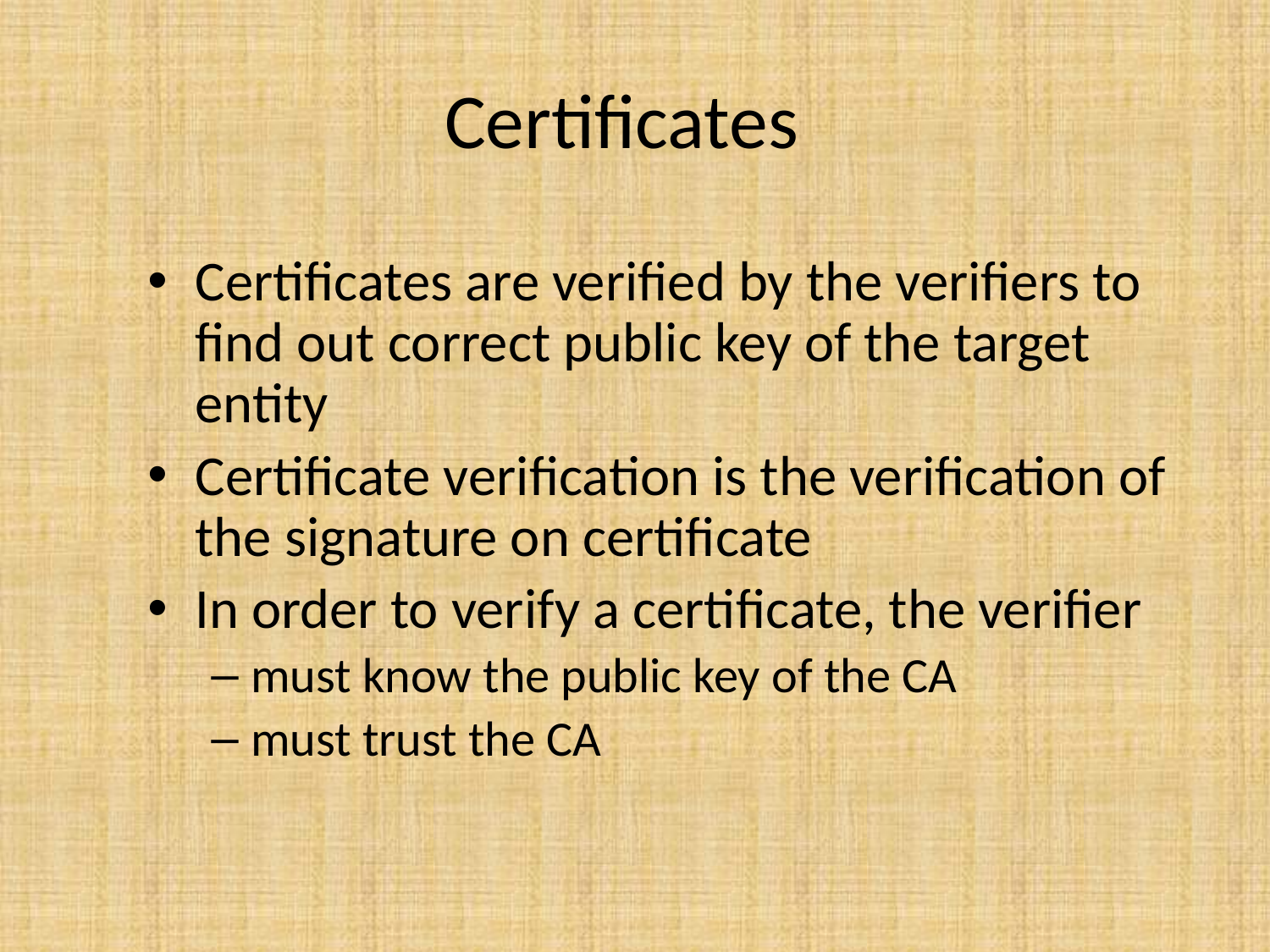

# Certificates
Certificates are verified by the verifiers to find out correct public key of the target entity
Certificate verification is the verification of the signature on certificate
In order to verify a certificate, the verifier
must know the public key of the CA
must trust the CA